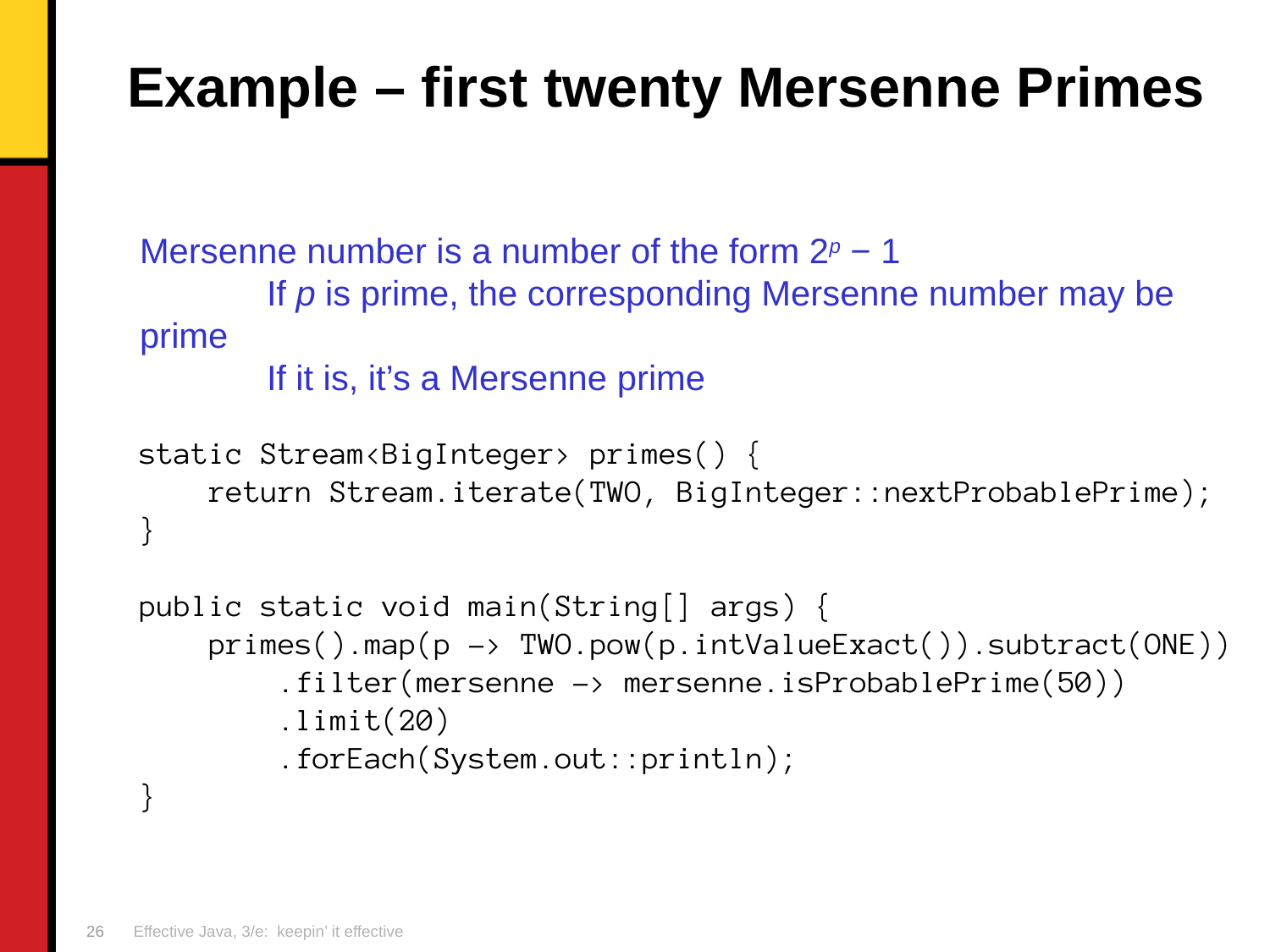

# Example – first twenty Mersenne Primes
Mersenne number is a number of the form 2p − 1
	If p is prime, the corresponding Mersenne number may be prime
	If it is, it’s a Mersenne prime

static Stream<BigInteger> primes() {
    return Stream.iterate(TWO, BigInteger::nextProbablePrime);
}
public static void main(String[] args) {
    primes().map(p -> TWO.pow(p.intValueExact()).subtract(ONE))
        .filter(mersenne -> mersenne.isProbablePrime(50))
        .limit(20)
        .forEach(System.out::println);
}